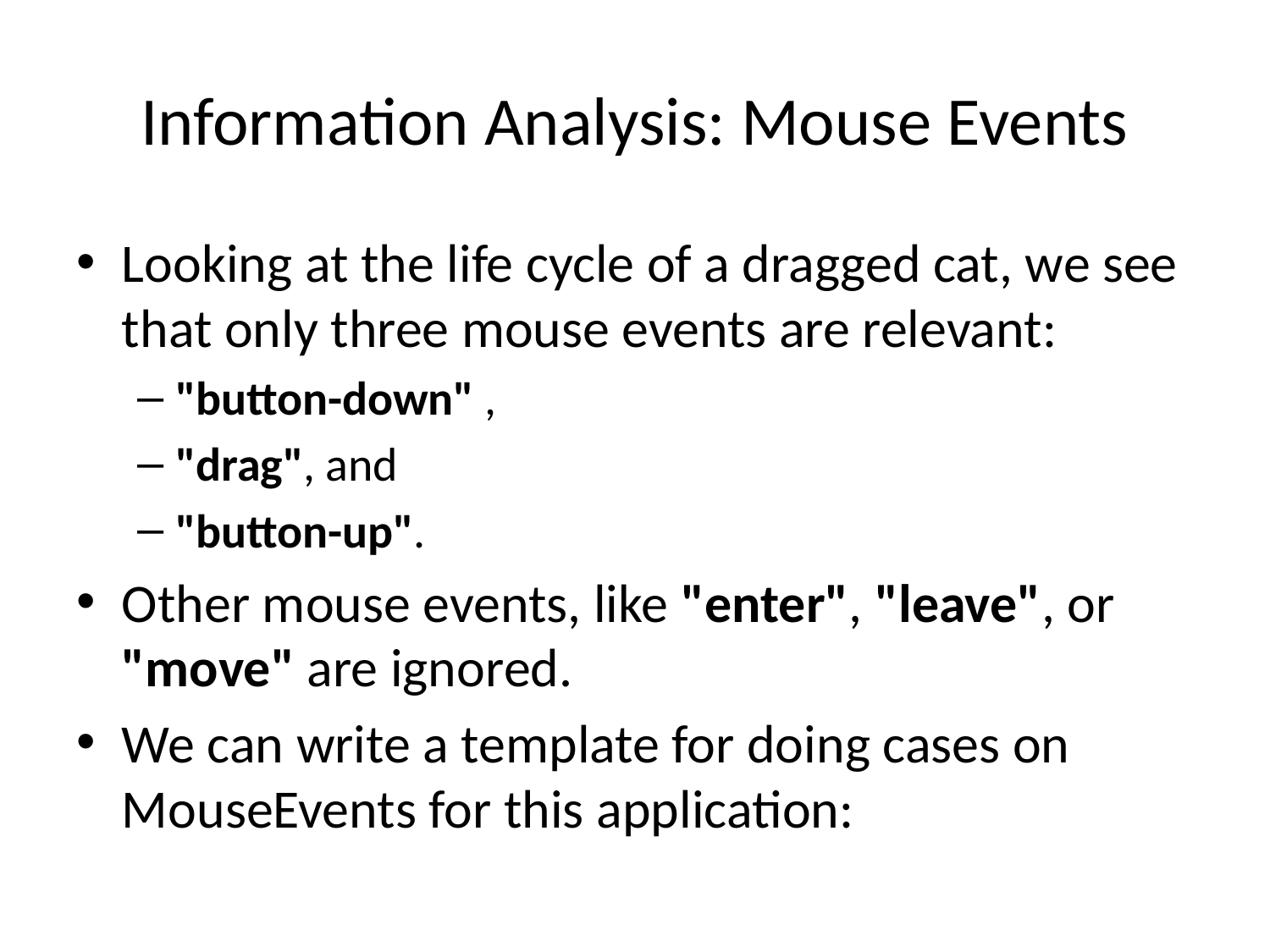

# Information Analysis: Mouse Events
Looking at the life cycle of a dragged cat, we see that only three mouse events are relevant:
"button-down" ,
"drag", and
"button-up".
Other mouse events, like "enter", "leave", or "move" are ignored.
We can write a template for doing cases on MouseEvents for this application: